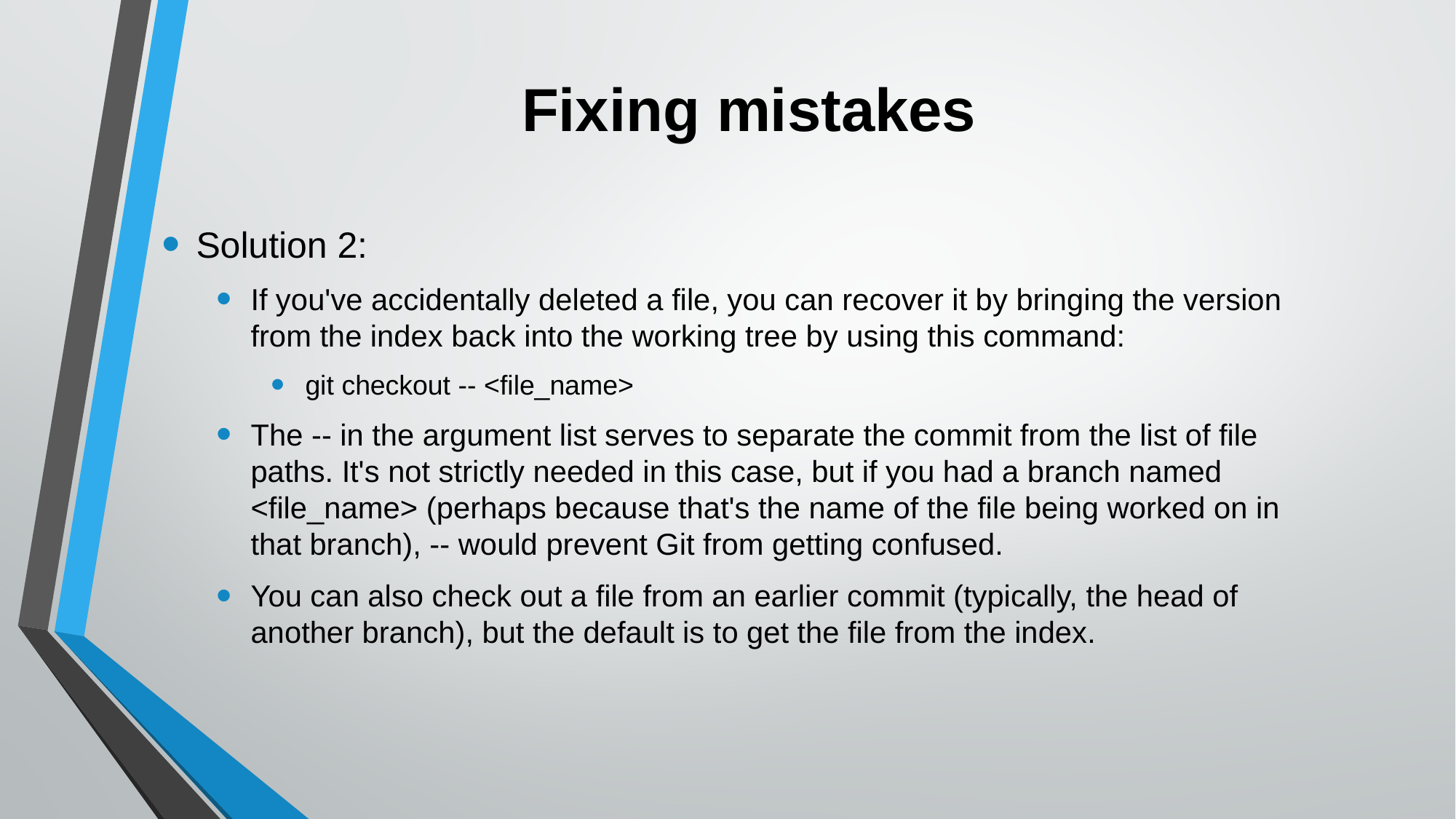

# Fixing mistakes
Solution 2:
If you've accidentally deleted a file, you can recover it by bringing the version from the index back into the working tree by using this command:
git checkout -- <file_name>
The -- in the argument list serves to separate the commit from the list of file paths. It's not strictly needed in this case, but if you had a branch named <file_name> (perhaps because that's the name of the file being worked on in that branch), -- would prevent Git from getting confused.
You can also check out a file from an earlier commit (typically, the head of another branch), but the default is to get the file from the index.